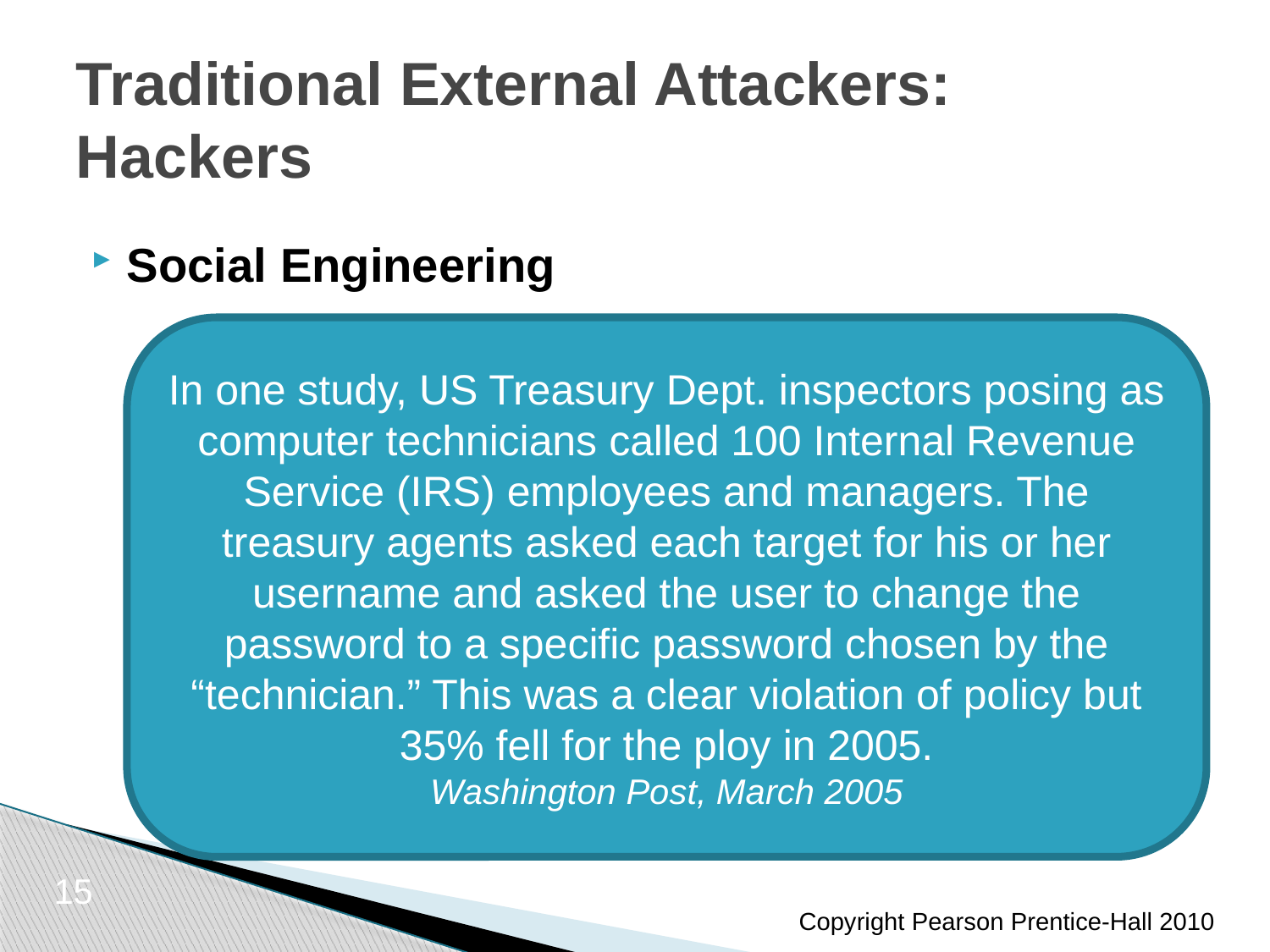

# Traditional External Attackers: Hackers
Social Engineering

In one study, US Treasury Dept. inspectors posing as computer technicians called 100 Internal Revenue Service (IRS) employees and managers. The treasury agents asked each target for his or her username and asked the user to change the password to a specific password chosen by the “technician.” This was a clear violation of policy but 35% fell for the ploy in 2005.
Washington Post, March 2005

15
Copyright Pearson Prentice-Hall 2010